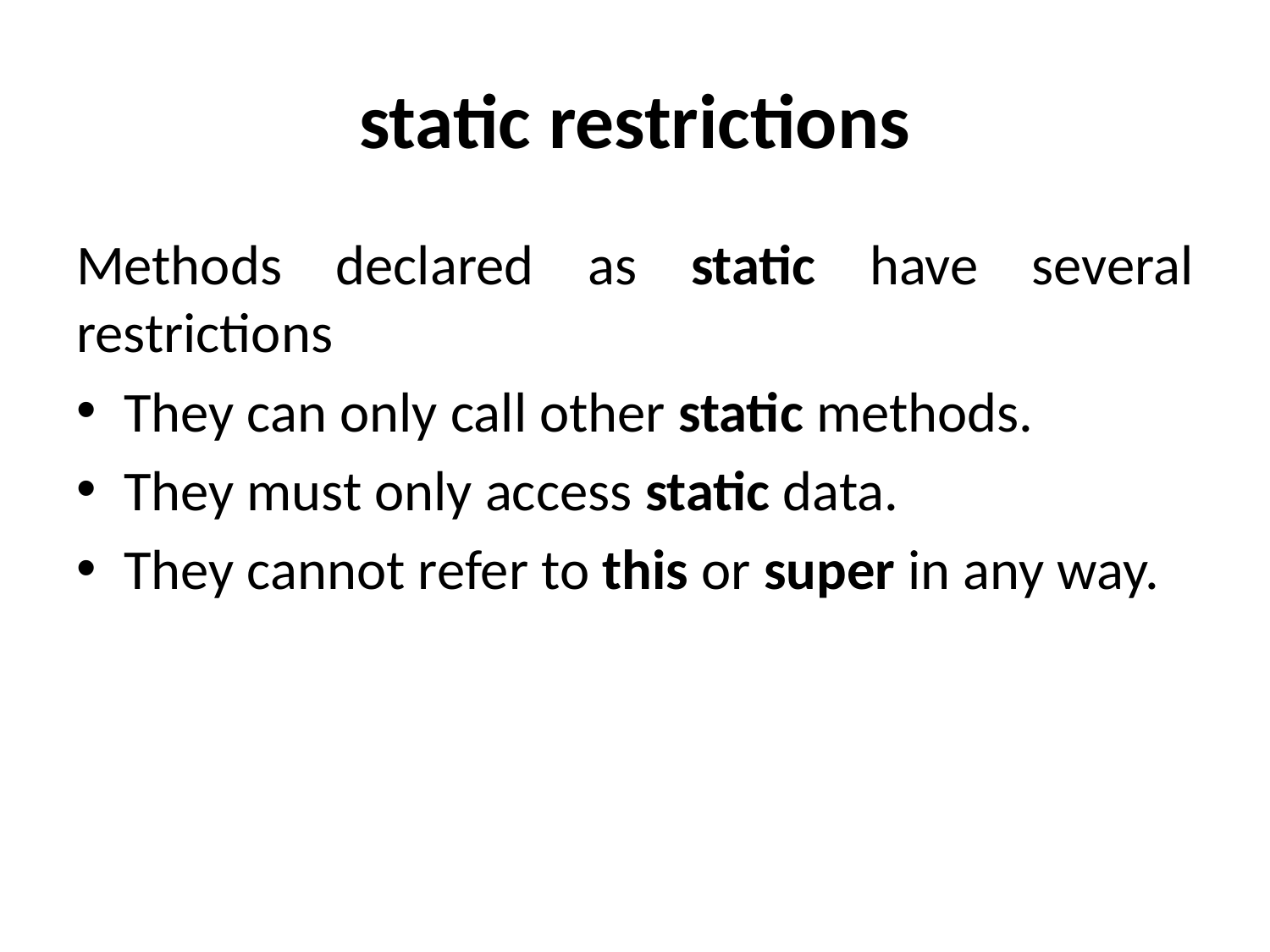

# static restrictions
Methods declared as static have several restrictions
They can only call other static methods.
They must only access static data.
They cannot refer to this or super in any way.